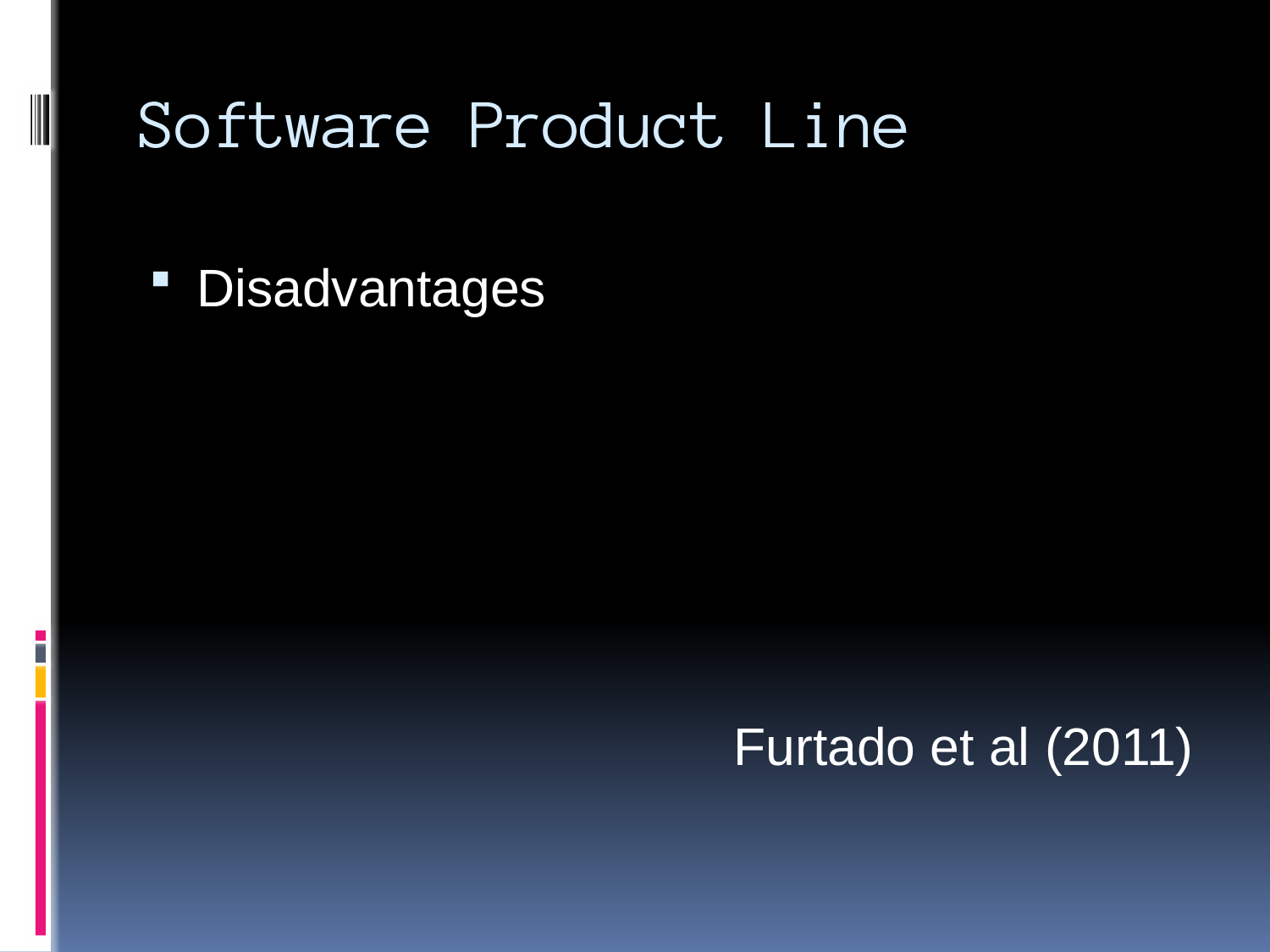

# Software Product Line
Disadvantages

Furtado et al (2011)